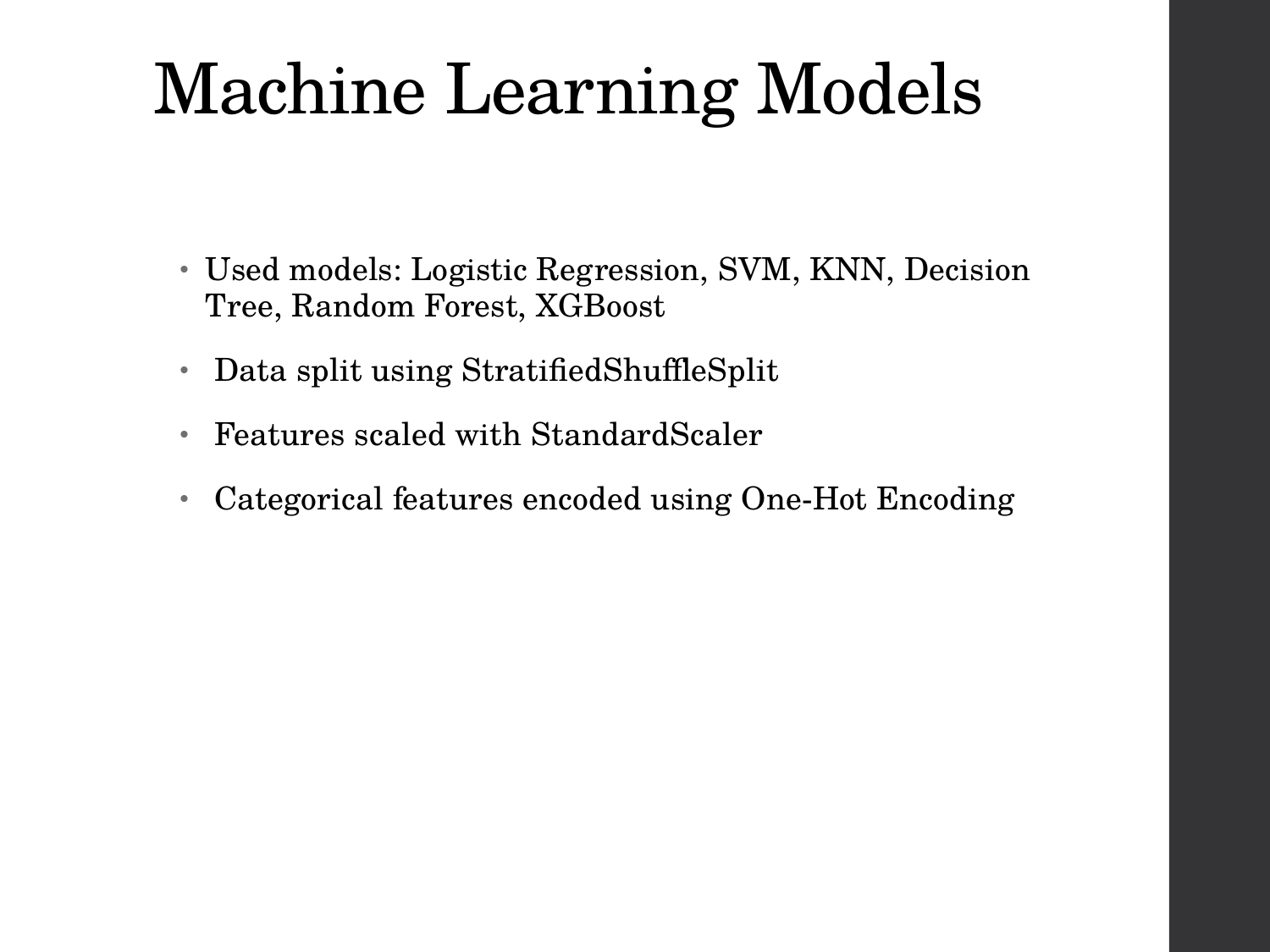

# Machine Learning Models
Used models: Logistic Regression, SVM, KNN, Decision Tree, Random Forest, XGBoost
 Data split using StratifiedShuffleSplit
 Features scaled with StandardScaler
 Categorical features encoded using One-Hot Encoding